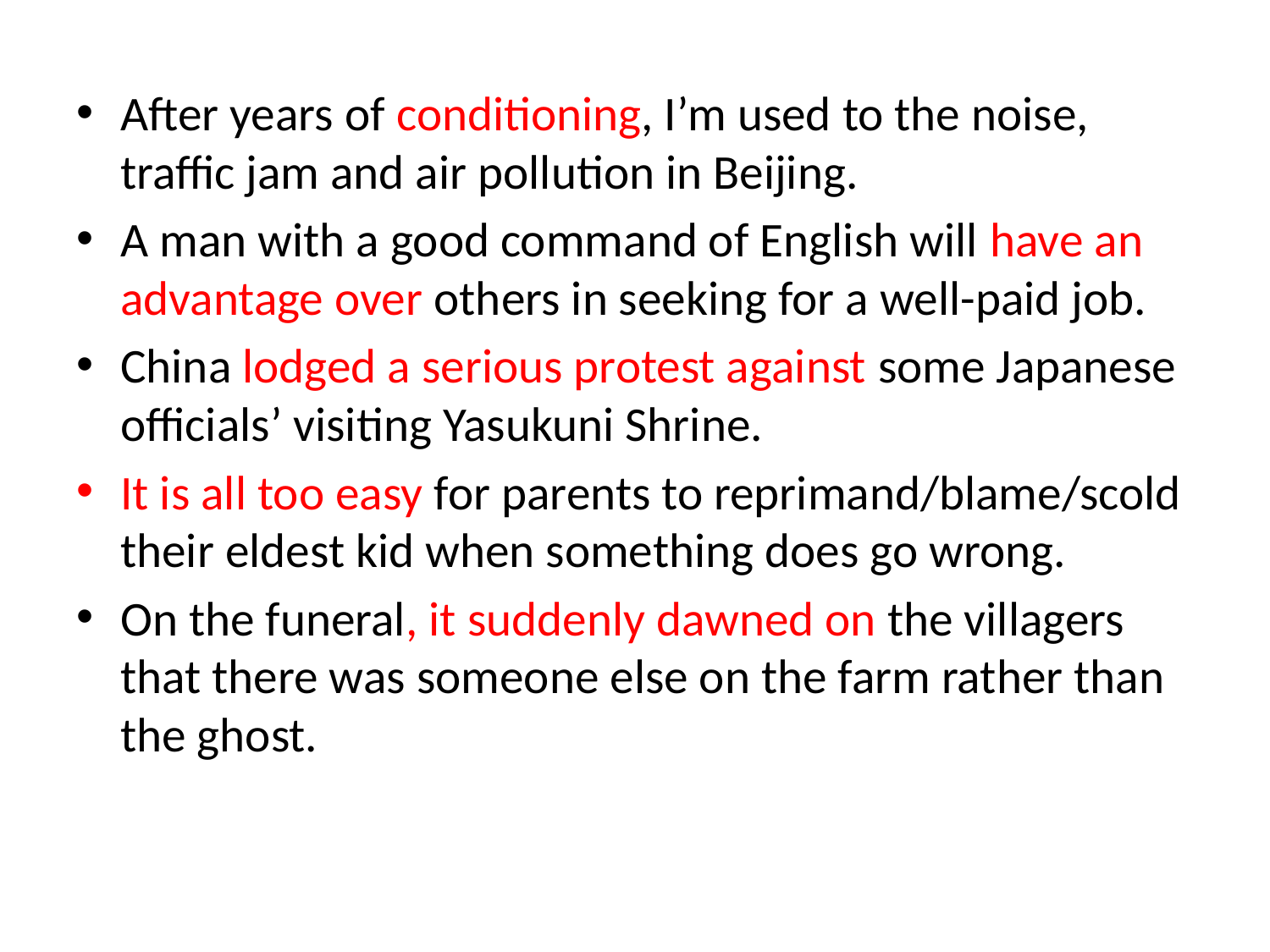

After years of conditioning, I’m used to the noise, traffic jam and air pollution in Beijing.
A man with a good command of English will have an advantage over others in seeking for a well-paid job.
China lodged a serious protest against some Japanese officials’ visiting Yasukuni Shrine.
It is all too easy for parents to reprimand/blame/scold their eldest kid when something does go wrong.
On the funeral, it suddenly dawned on the villagers that there was someone else on the farm rather than the ghost.